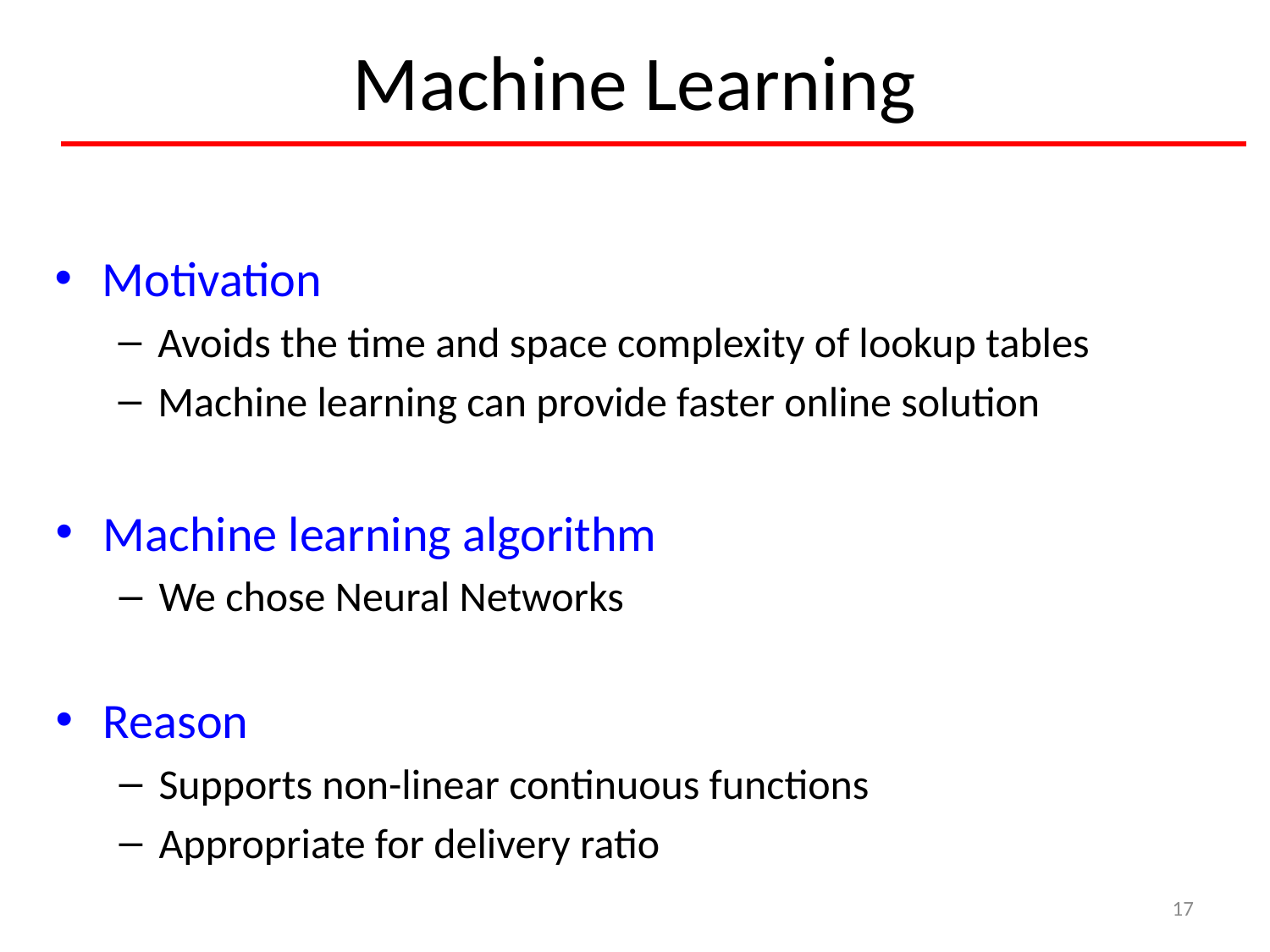

# Machine Learning
Motivation
Avoids the time and space complexity of lookup tables
Machine learning can provide faster online solution
Machine learning algorithm
We chose Neural Networks

Reason
Supports non-linear continuous functions
Appropriate for delivery ratio
17